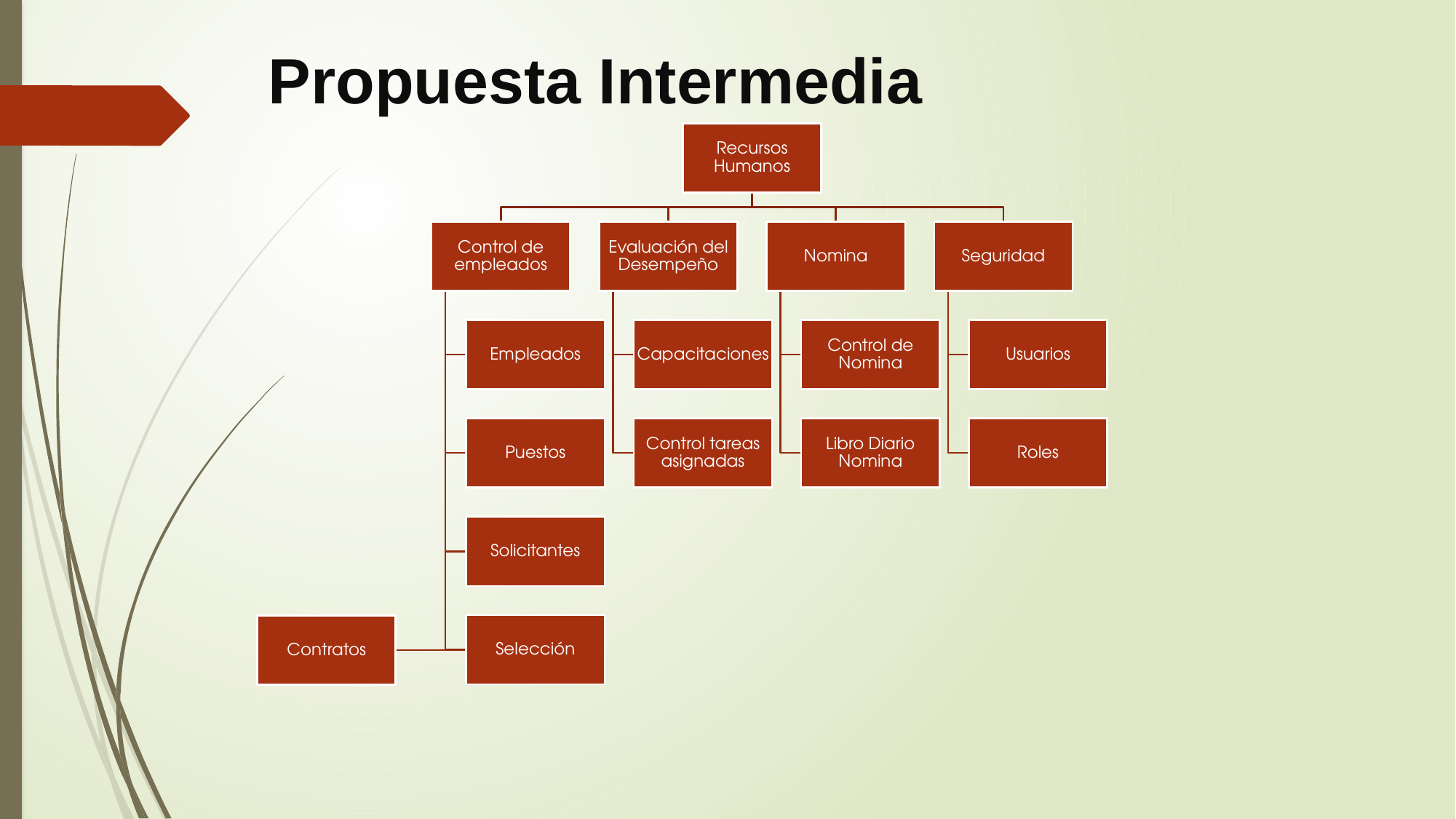

# Propuesta Intermedia
Recursos Humanos
Control de empleados
Empleados
Puestos
Solicitantes
Selección
Contratos
Evaluación del Desempeño
Capacitaciones
Control tareas asignadas
Nomina
Control de Nomina
Libro Diario Nomina
Seguridad
Usuarios
Roles